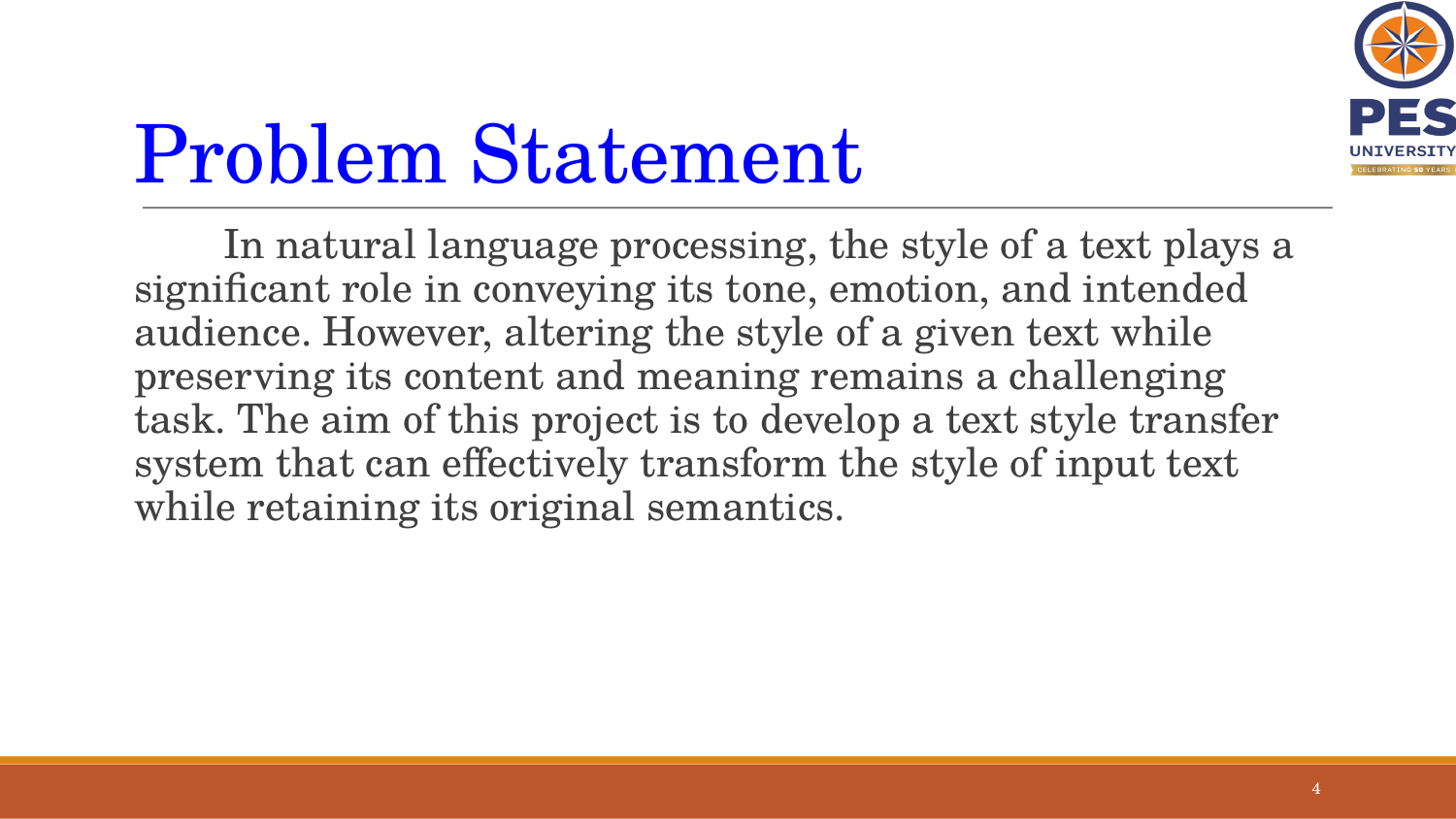

# Problem Statement
        In natural language processing, the style of a text plays a significant role in conveying its tone, emotion, and intended audience. However, altering the style of a given text while preserving its content and meaning remains a challenging task. The aim of this project is to develop a text style transfer system that can effectively transform the style of input text while retaining its original semantics.
4